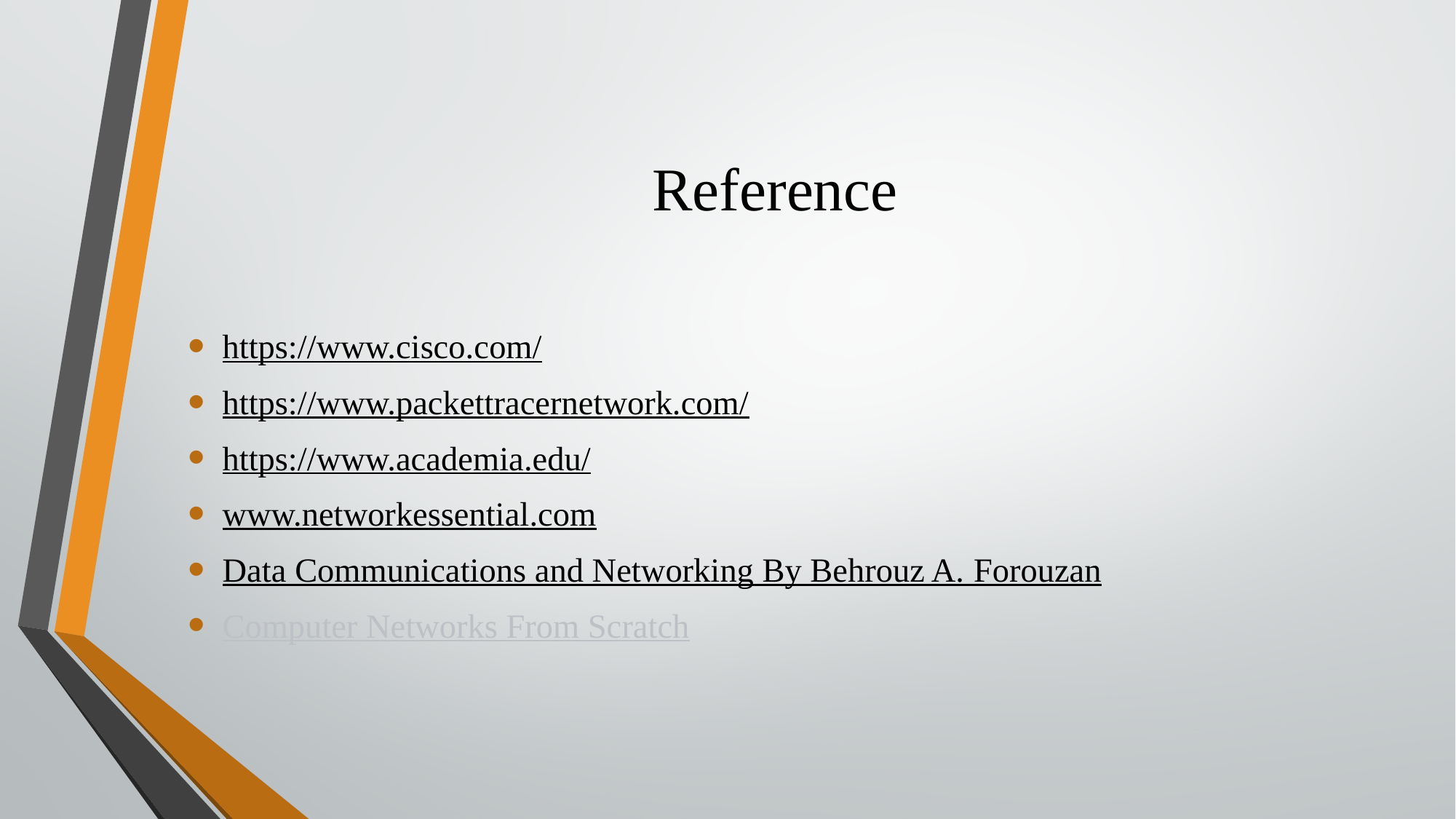

# Reference
https://www.cisco.com/
https://www.packettracernetwork.com/
https://www.academia.edu/
www.networkessential.com
Data Communications and Networking By Behrouz A. Forouzan
Computer Networks From Scratch